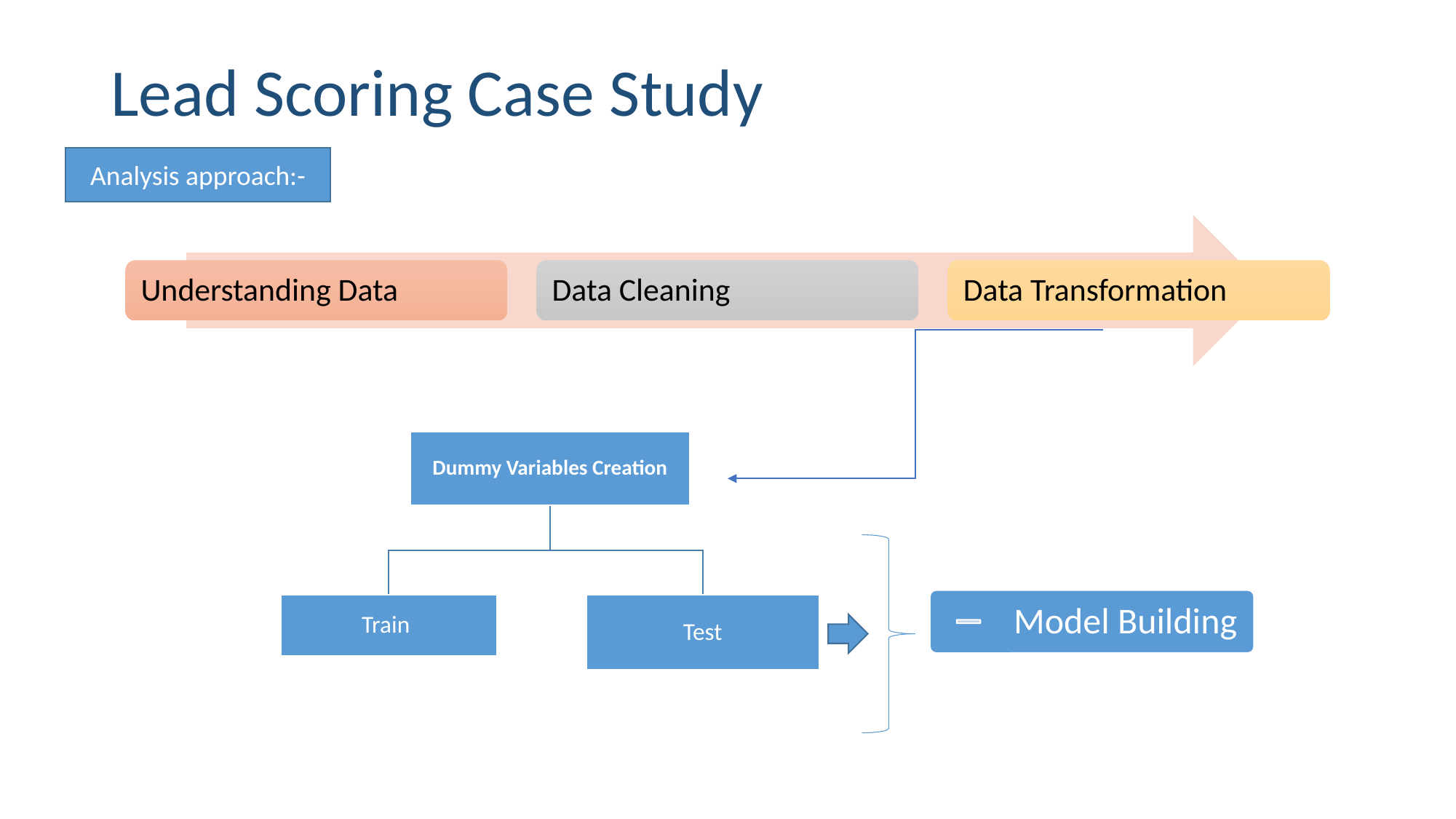

# Lead Scoring Case Study
Analysis approach:-
Understanding Data
Data Cleaning
Data Transformation
Dummy Variables Creation
Train
Test

Model Building